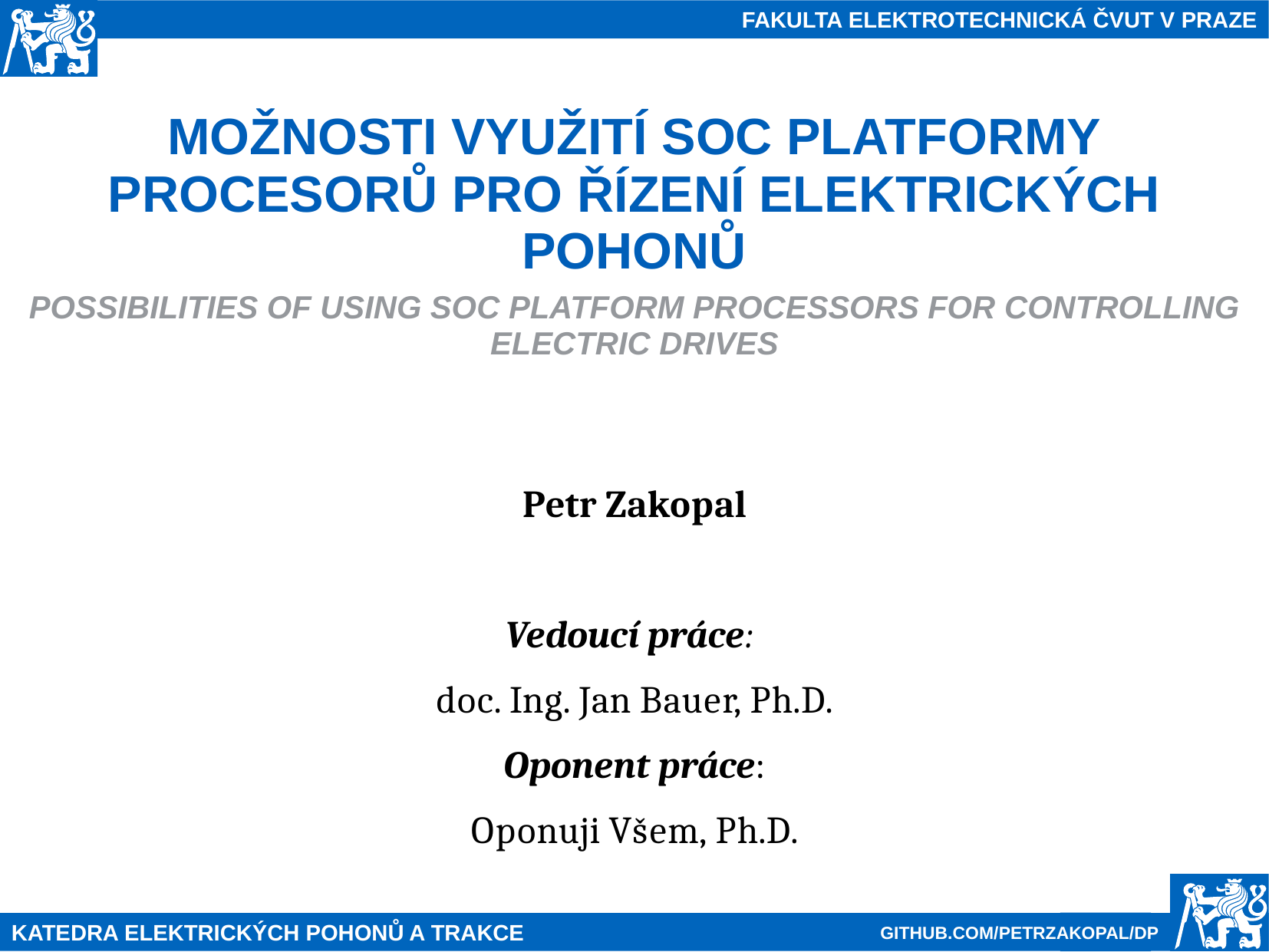

# Možnosti využití SoC platformy procesorů pro řízení elektrických pohonů
Possibilities of Using SoC Platform Processors for Controlling Electric Drives
Petr Zakopal

Vedoucí práce:
doc. Ing. Jan Bauer, Ph.D.
Oponent práce:
Oponuji Všem, Ph.D.
github.com/petrzakopal/dp